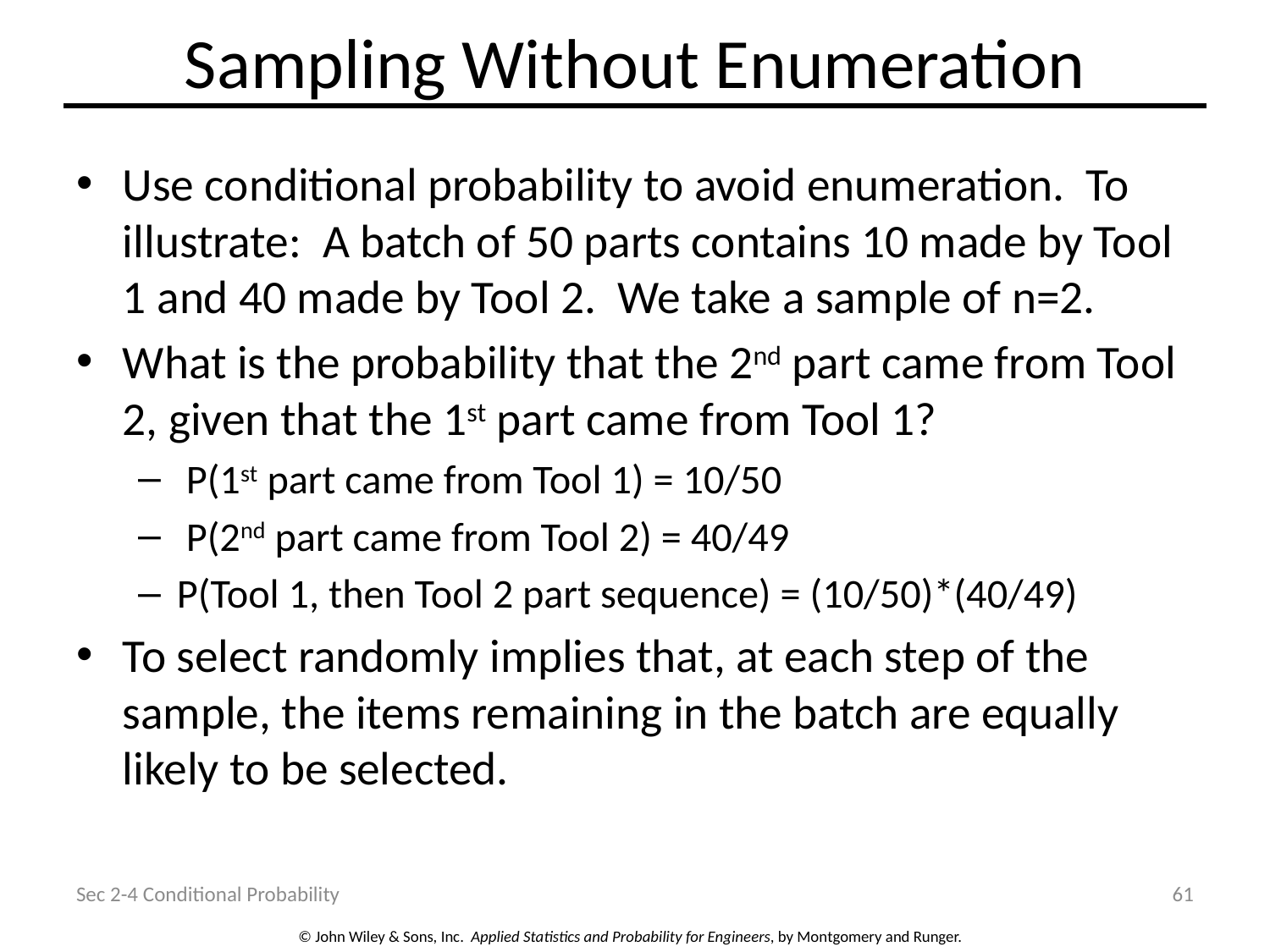

# Sampling Without Enumeration
Use conditional probability to avoid enumeration.  To illustrate:  A batch of 50 parts contains 10 made by Tool 1 and 40 made by Tool 2.  We take a sample of n=2.
What is the probability that the 2nd part came from Tool 2, given that the 1st part came from Tool 1?
 P(1st part came from Tool 1) = 10/50
 P(2nd part came from Tool 2) = 40/49
P(Tool 1, then Tool 2 part sequence) = (10/50)*(40/49)
To select randomly implies that, at each step of the sample, the items remaining in the batch are equally likely to be selected.
Sec 2-4 Conditional Probability
61